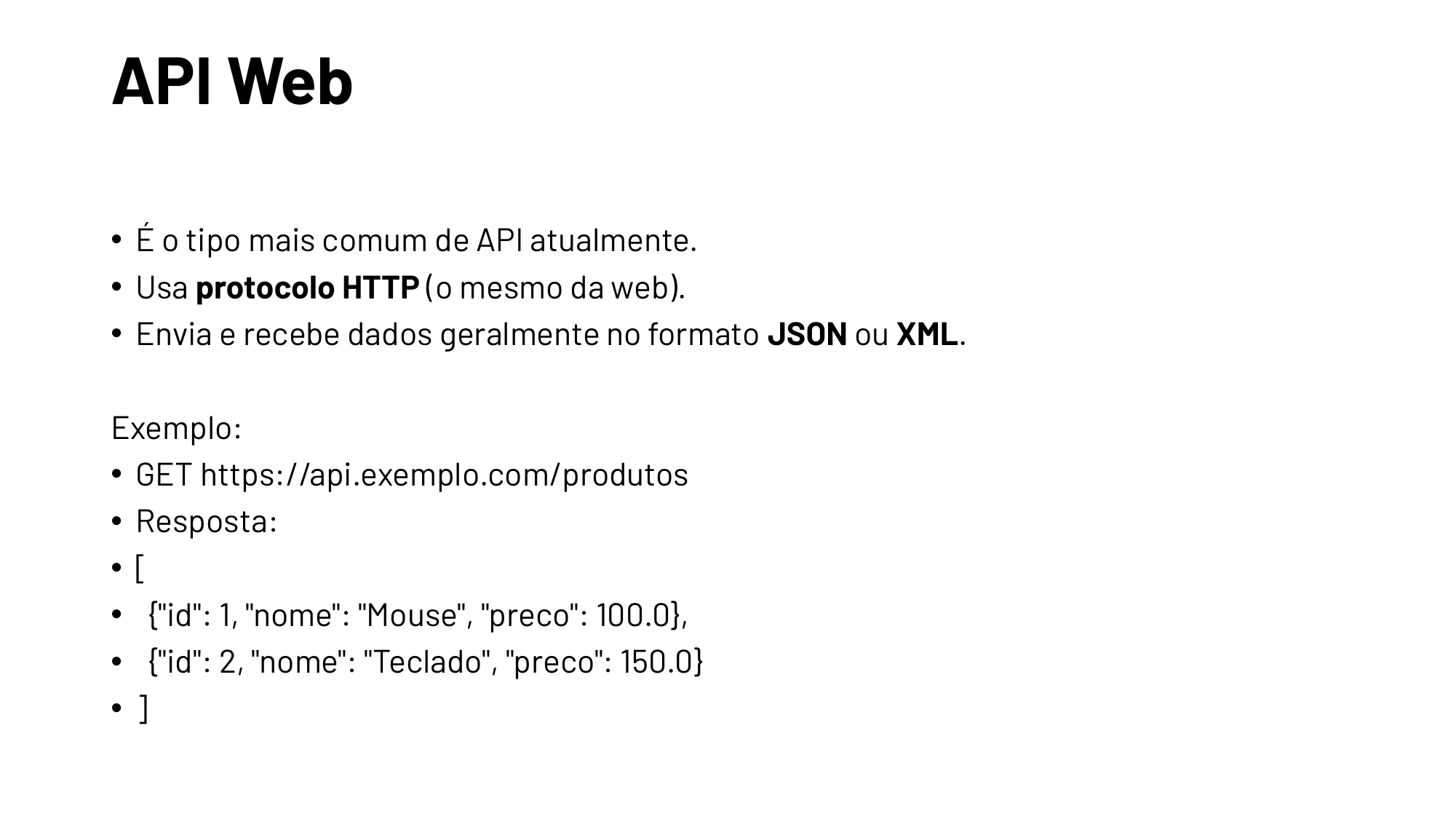

# API Web
É o tipo mais comum de API atualmente.
Usa protocolo HTTP (o mesmo da web).
Envia e recebe dados geralmente no formato JSON ou XML.

Exemplo:
GET https://api.exemplo.com/produtos
Resposta:
[
  {"id": 1, "nome": "Mouse", "preco": 100.0},
  {"id": 2, "nome": "Teclado", "preco": 150.0}
]